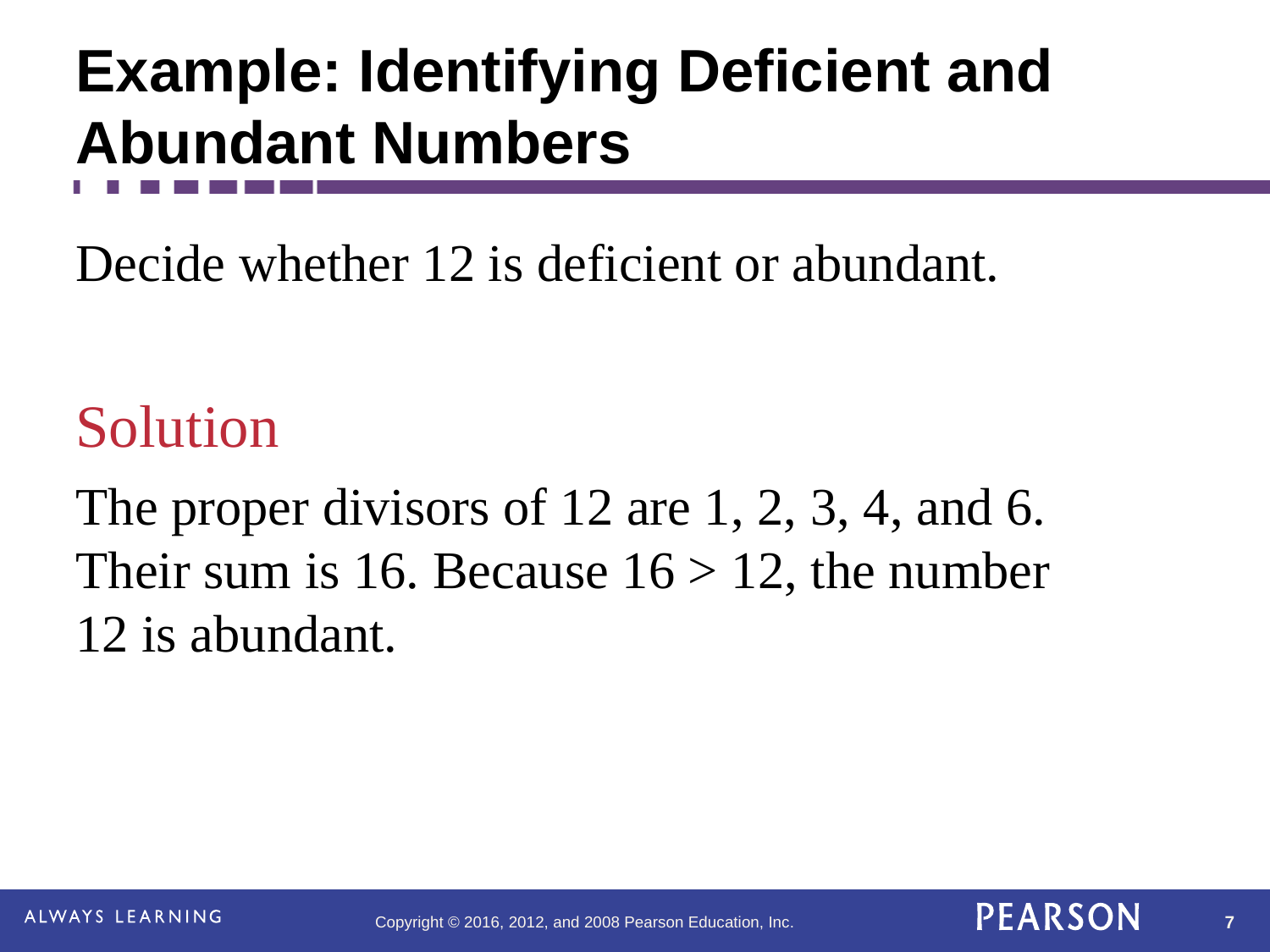

Example: Identifying Deficient and Abundant Numbers
Decide whether 12 is deficient or abundant.
Solution
The proper divisors of 12 are 1, 2, 3, 4, and 6.  Their sum is 16. Because 16 > 12, the number 12 is abundant.